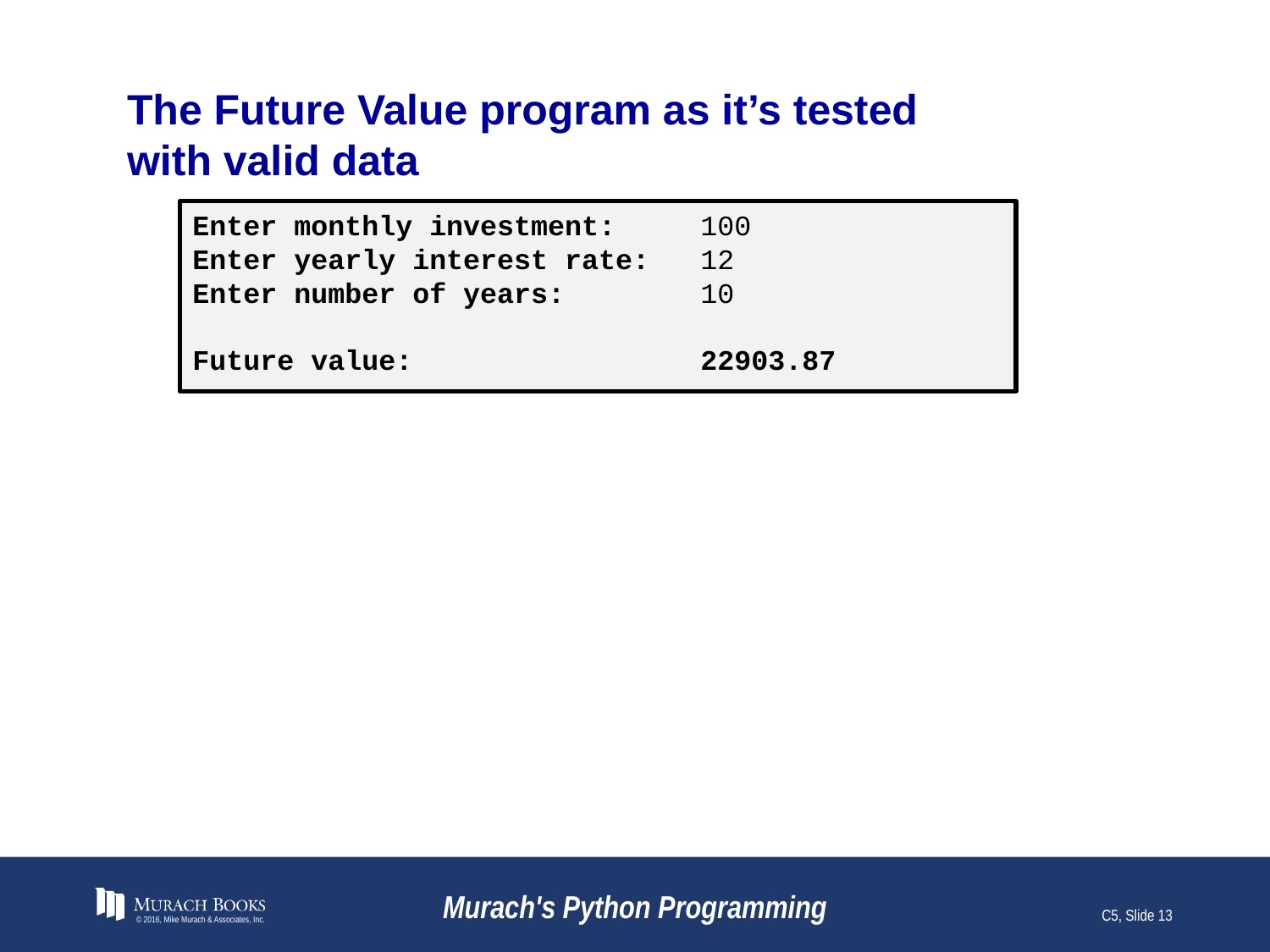

# The Future Value program as it’s tested with valid data
Enter monthly investment:	100
Enter yearly interest rate:	12
Enter number of years:		10

Future value:			22903.87

© 2016, Mike Murach & Associates, Inc.
Murach's Python Programming

C5, Slide 13